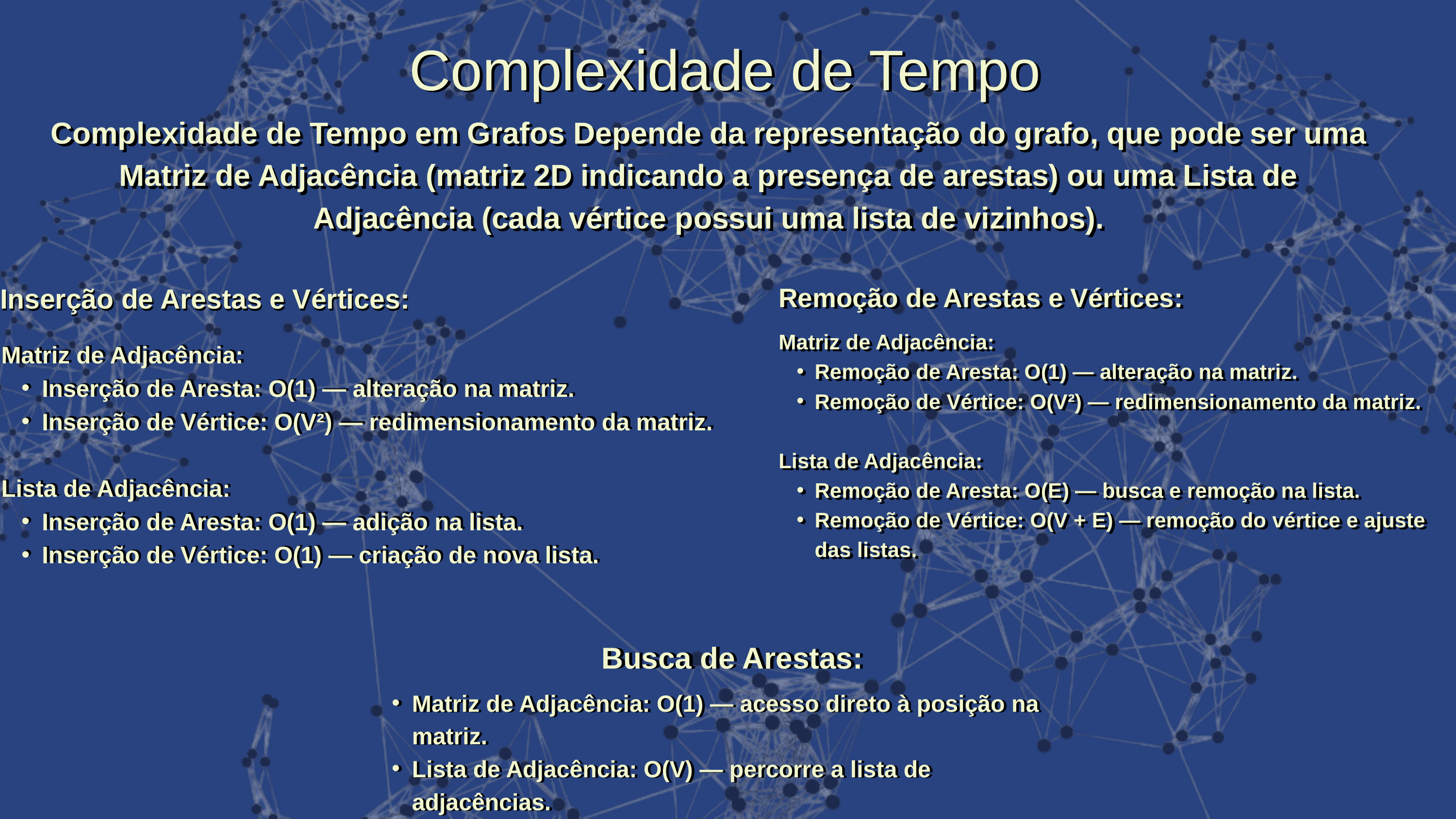

Complexidade de Tempo
Complexidade de Tempo
Complexidade de Tempo em Grafos Depende da representação do grafo, que pode ser uma Matriz de Adjacência (matriz 2D indicando a presença de arestas) ou uma Lista de Adjacência (cada vértice possui uma lista de vizinhos).
Complexidade de Tempo em Grafos Depende da representação do grafo, que pode ser uma Matriz de Adjacência (matriz 2D indicando a presença de arestas) ou uma Lista de Adjacência (cada vértice possui uma lista de vizinhos).
Inserção de Arestas e Vértices:
Inserção de Arestas e Vértices:
Matriz de Adjacência:
Inserção de Aresta: O(1) — alteração na matriz.
Inserção de Vértice: O(V²) — redimensionamento da matriz.

Lista de Adjacência:
Inserção de Aresta: O(1) — adição na lista.
Inserção de Vértice: O(1) — criação de nova lista.
Matriz de Adjacência:
Inserção de Aresta: O(1) — alteração na matriz.
Inserção de Vértice: O(V²) — redimensionamento da matriz.

Lista de Adjacência:
Inserção de Aresta: O(1) — adição na lista.
Inserção de Vértice: O(1) — criação de nova lista.
Remoção de Arestas e Vértices:
Remoção de Arestas e Vértices:
Matriz de Adjacência:
Remoção de Aresta: O(1) — alteração na matriz.
Remoção de Vértice: O(V²) — redimensionamento da matriz.

Lista de Adjacência:
Remoção de Aresta: O(E) — busca e remoção na lista.
Remoção de Vértice: O(V + E) — remoção do vértice e ajuste das listas.
Matriz de Adjacência:
Remoção de Aresta: O(1) — alteração na matriz.
Remoção de Vértice: O(V²) — redimensionamento da matriz.

Lista de Adjacência:
Remoção de Aresta: O(E) — busca e remoção na lista.
Remoção de Vértice: O(V + E) — remoção do vértice e ajuste das listas.
Busca de Arestas:
Busca de Arestas:
Matriz de Adjacência: O(1) — acesso direto à posição na matriz.
Lista de Adjacência: O(V) — percorre a lista de adjacências.
Matriz de Adjacência: O(1) — acesso direto à posição na matriz.
Lista de Adjacência: O(V) — percorre a lista de adjacências.